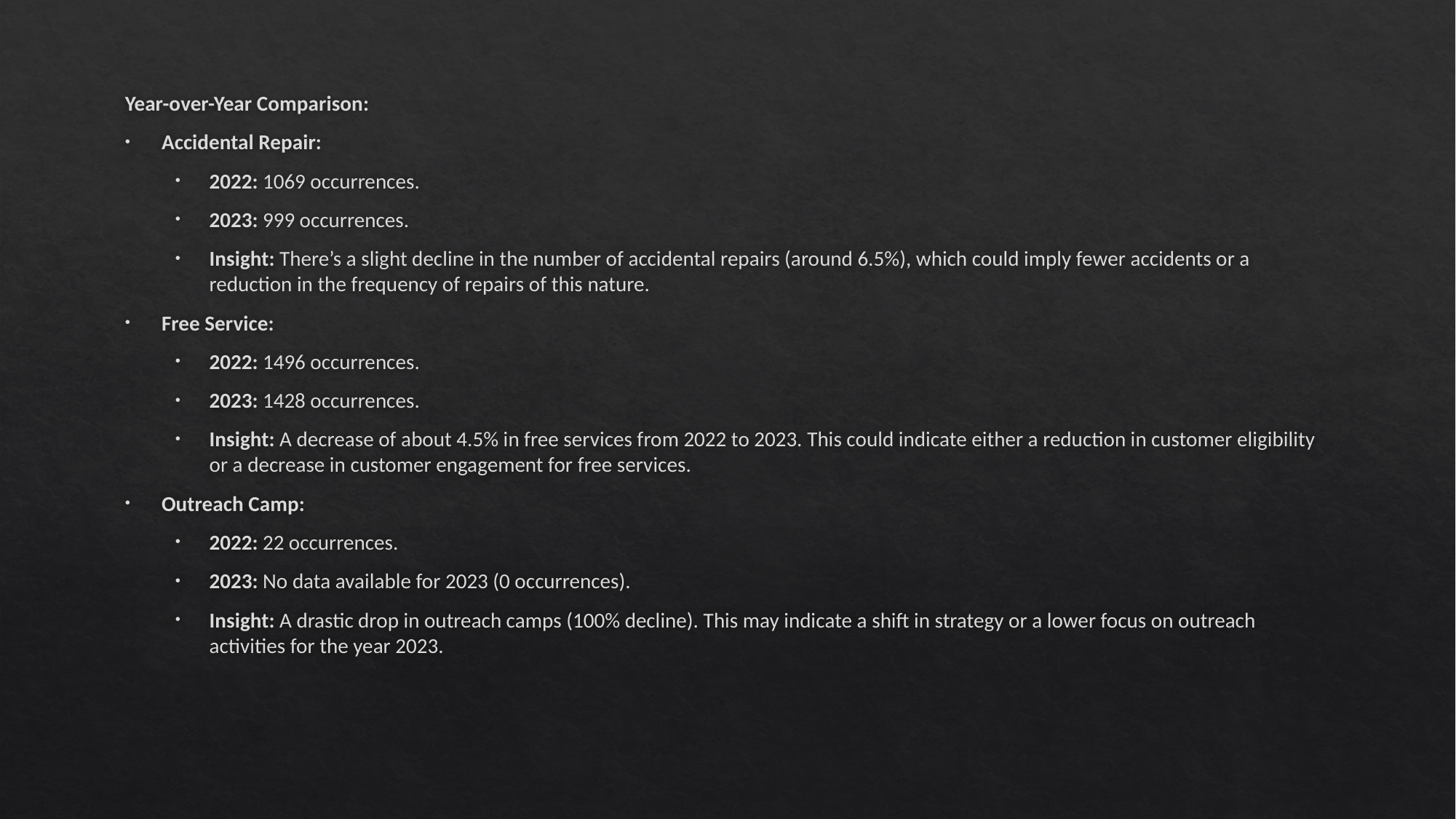

Year-over-Year Comparison:
Accidental Repair:
2022: 1069 occurrences.
2023: 999 occurrences.
Insight: There’s a slight decline in the number of accidental repairs (around 6.5%), which could imply fewer accidents or a reduction in the frequency of repairs of this nature.
Free Service:
2022: 1496 occurrences.
2023: 1428 occurrences.
Insight: A decrease of about 4.5% in free services from 2022 to 2023. This could indicate either a reduction in customer eligibility or a decrease in customer engagement for free services.
Outreach Camp:
2022: 22 occurrences.
2023: No data available for 2023 (0 occurrences).
Insight: A drastic drop in outreach camps (100% decline). This may indicate a shift in strategy or a lower focus on outreach activities for the year 2023.